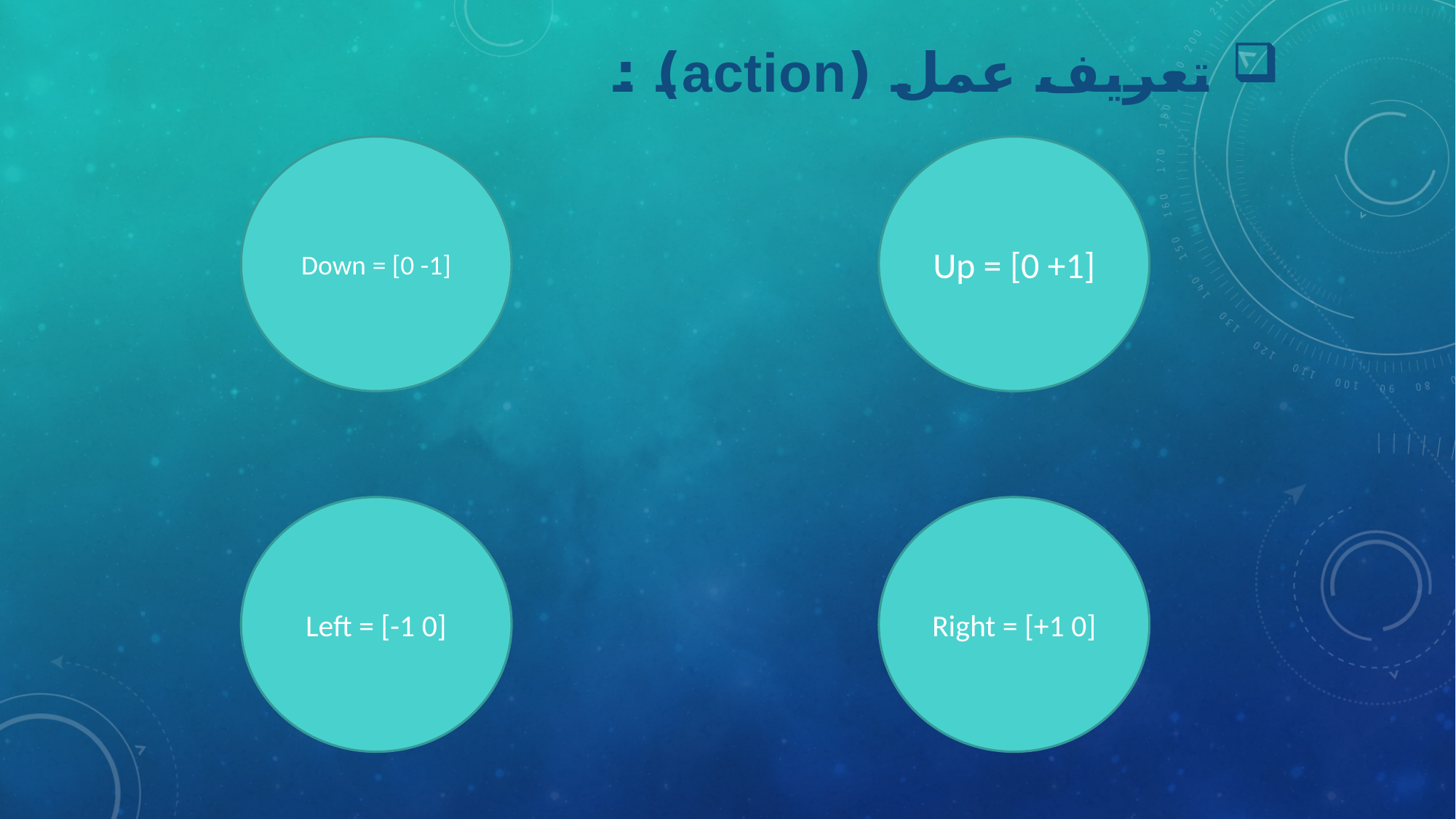

تعریف عمل (action) :
Down = [0 -1]
Up = [0 +1]
Left = [-1 0]
Right = [+1 0]